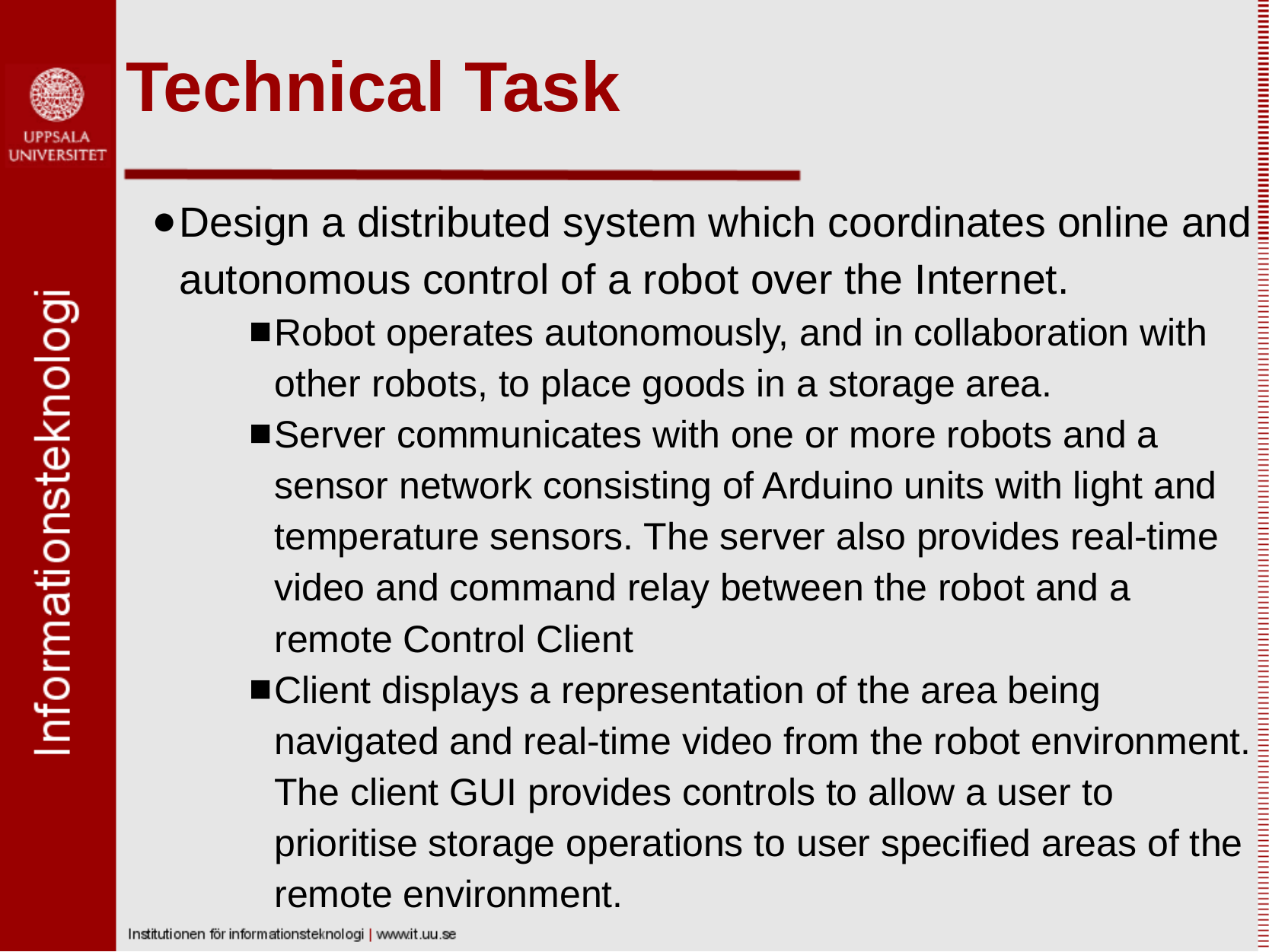

# Technical Task
Design a distributed system which coordinates online and autonomous control of a robot over the Internet.
Robot operates autonomously, and in collaboration with other robots, to place goods in a storage area.
Server communicates with one or more robots and a sensor network consisting of Arduino units with light and temperature sensors. The server also provides real-time video and command relay between the robot and a remote Control Client
Client displays a representation of the area being navigated and real-time video from the robot environment. The client GUI provides controls to allow a user to prioritise storage operations to user specified areas of the remote environment.